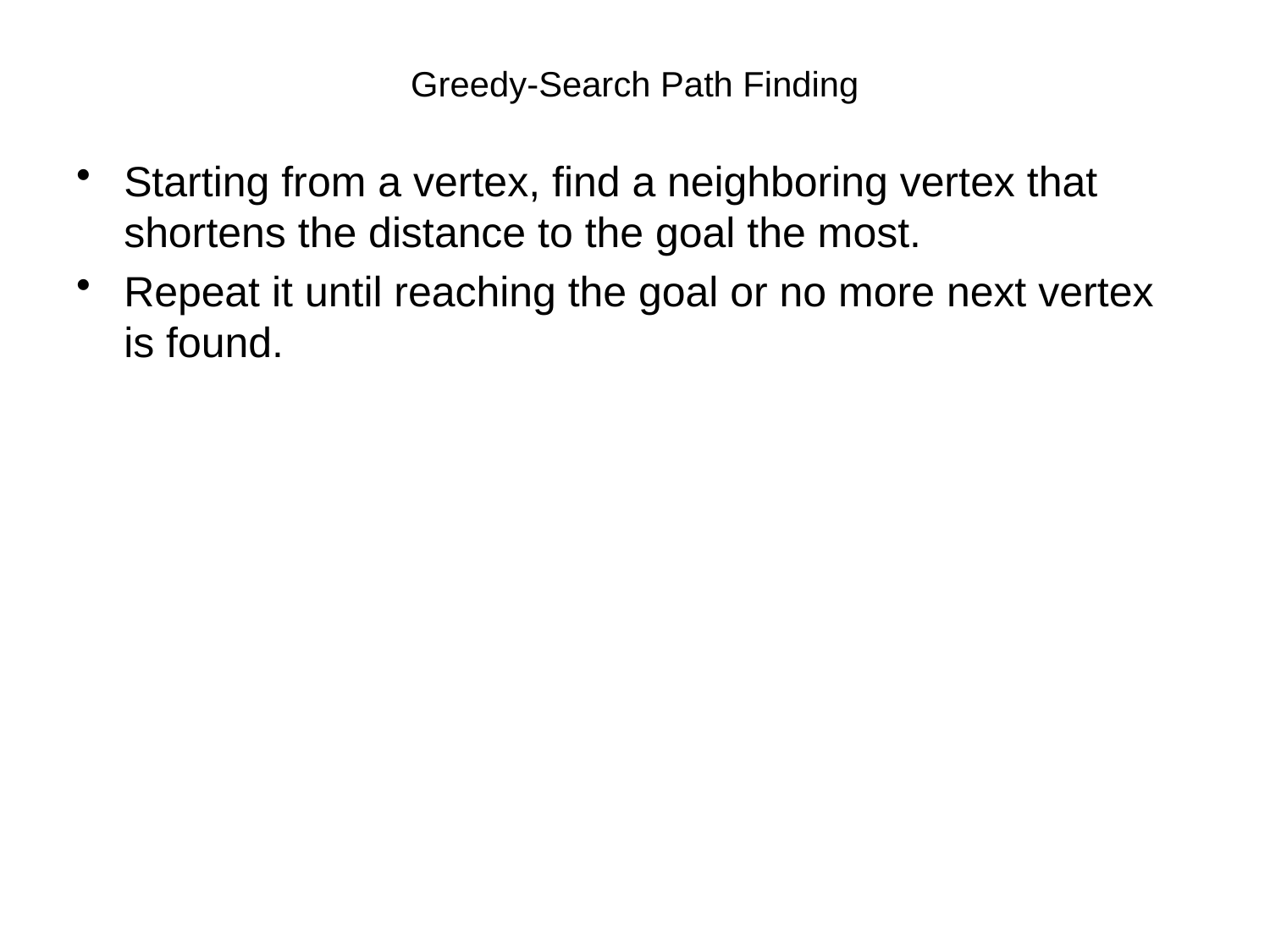

# Greedy-Search Path Finding
Starting from a vertex, find a neighboring vertex that shortens the distance to the goal the most.
Repeat it until reaching the goal or no more next vertex is found.